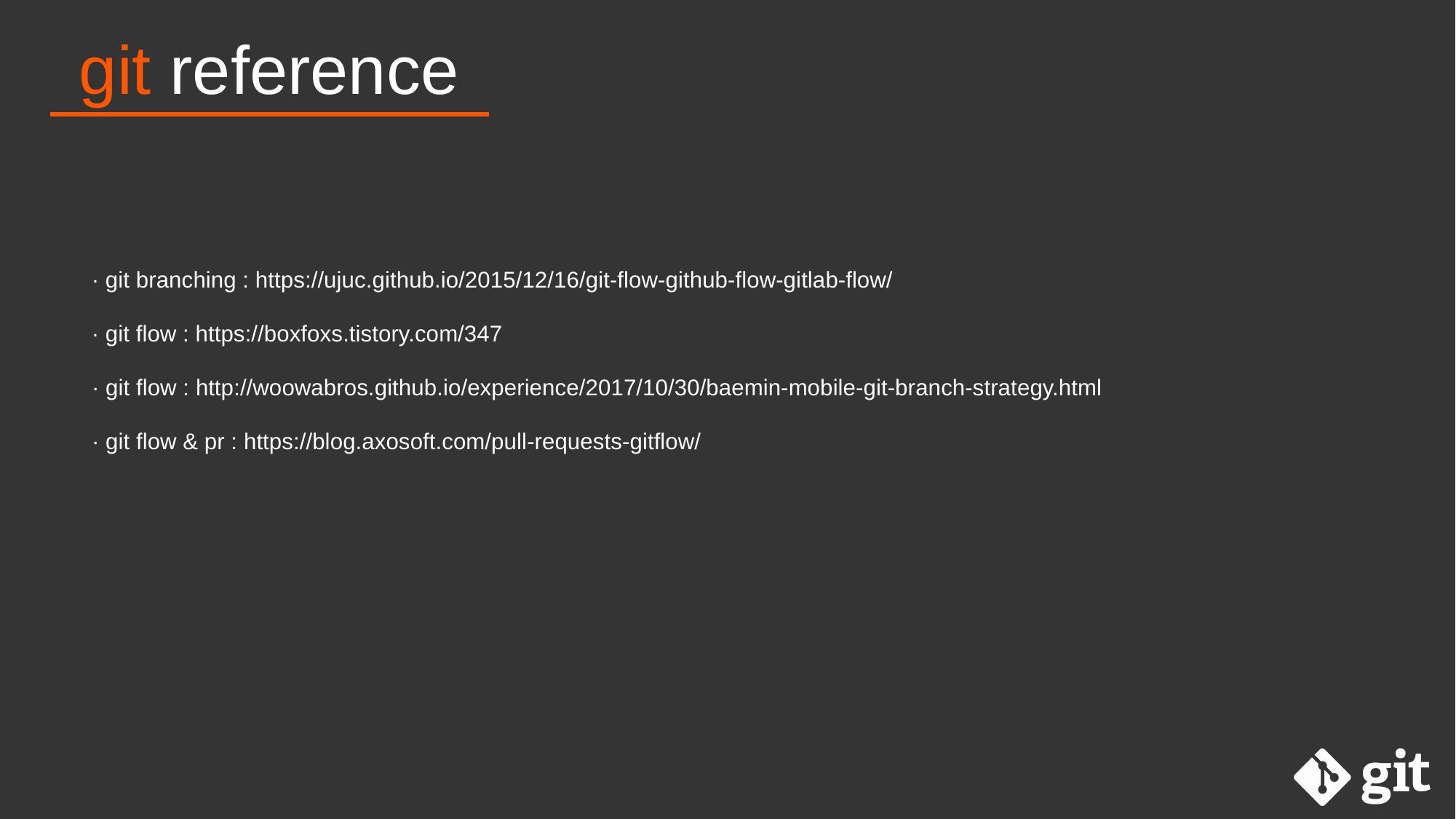

git reference
· git branching : https://ujuc.github.io/2015/12/16/git-flow-github-flow-gitlab-flow/
· git flow : https://boxfoxs.tistory.com/347
· git flow : http://woowabros.github.io/experience/2017/10/30/baemin-mobile-git-branch-strategy.html
· git flow & pr : https://blog.axosoft.com/pull-requests-gitflow/